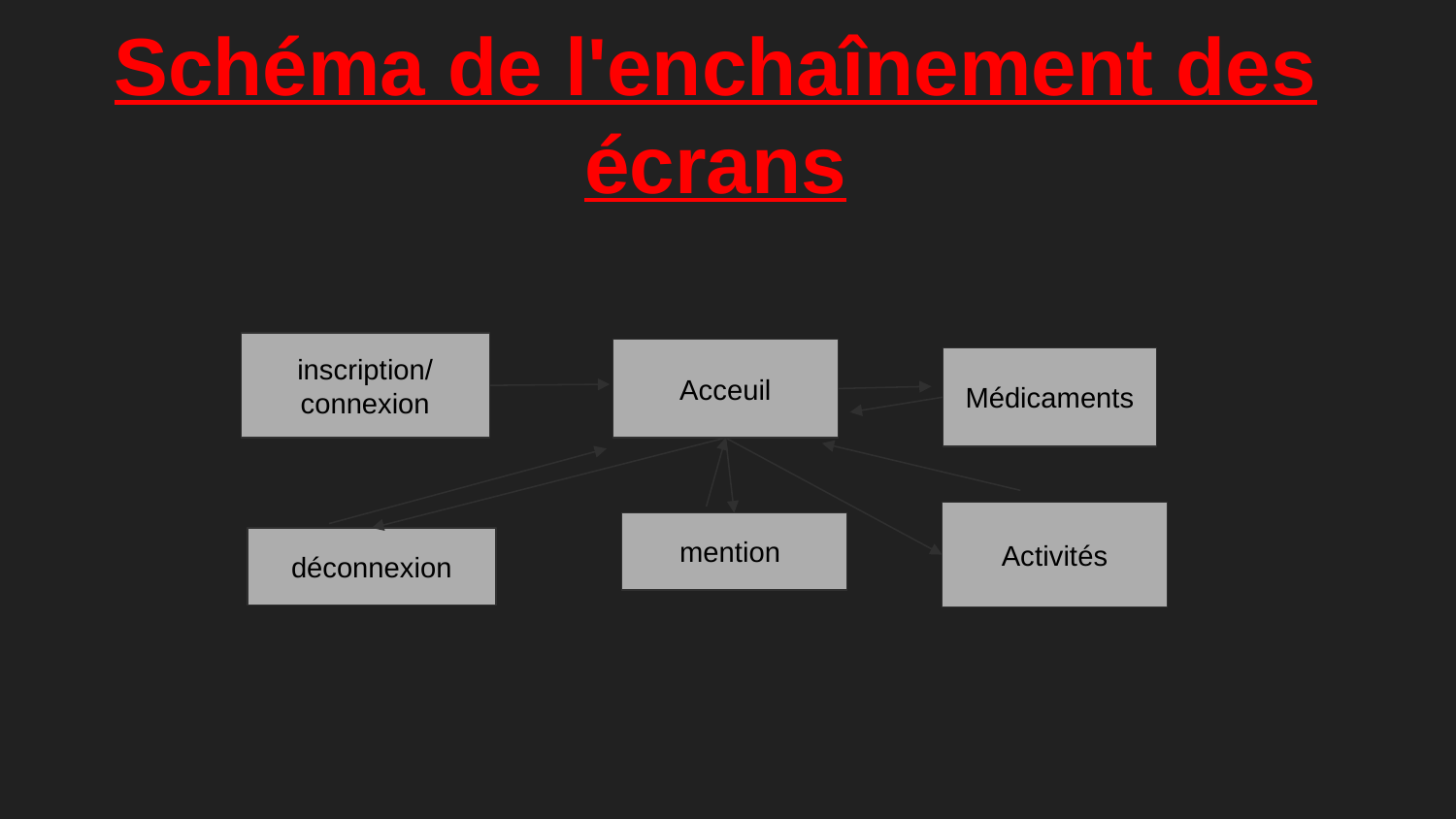

Schéma de l'enchaînement des écrans
inscription/
connexion
Acceuil
Médicaments
Activités
mention
déconnexion